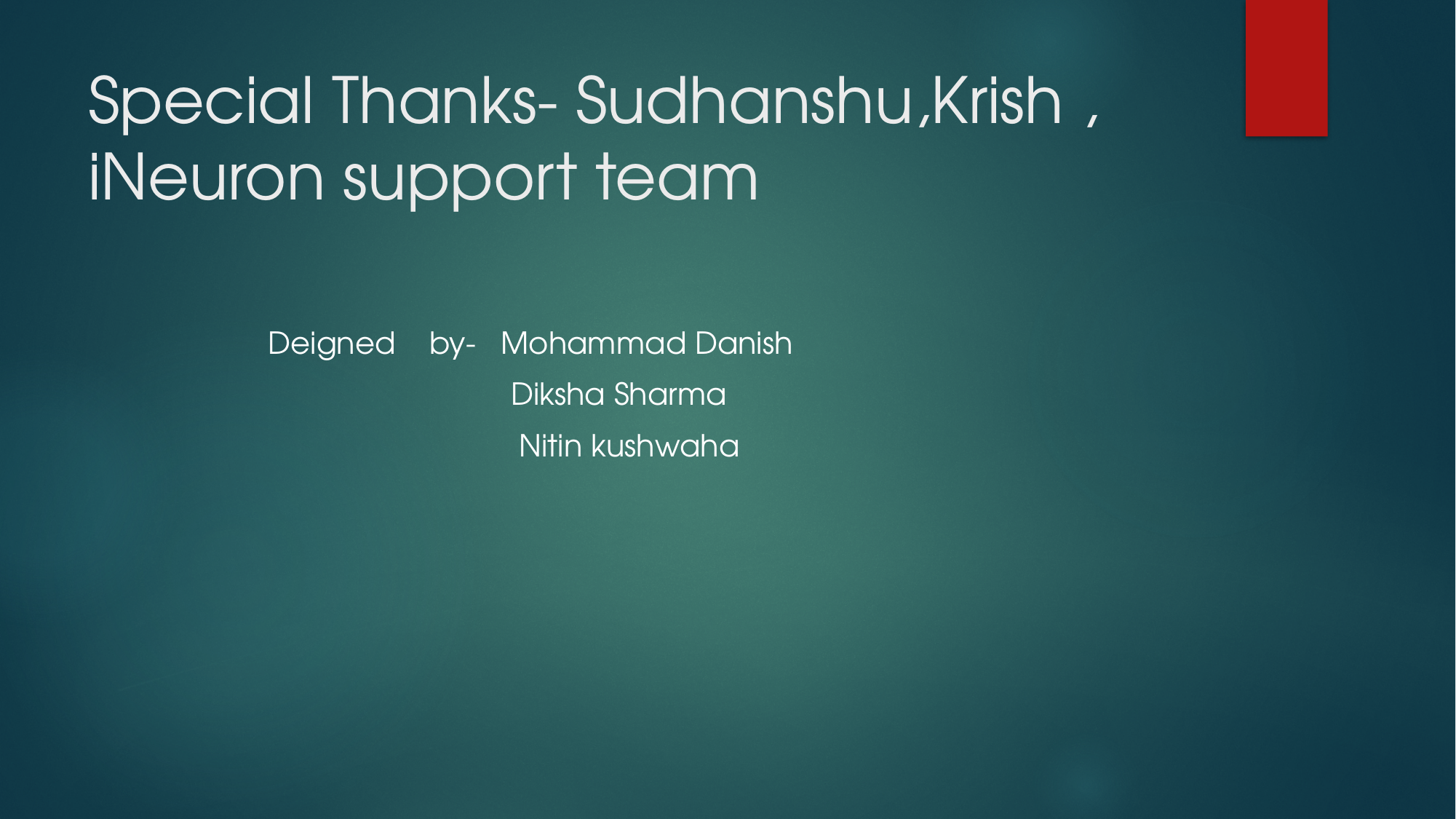

# Special Thanks- Sudhanshu,Krish , iNeuron support team
               Deigned    by-   Mohammad Danish
                                            Diksha Sharma
                                             Nitin kushwaha